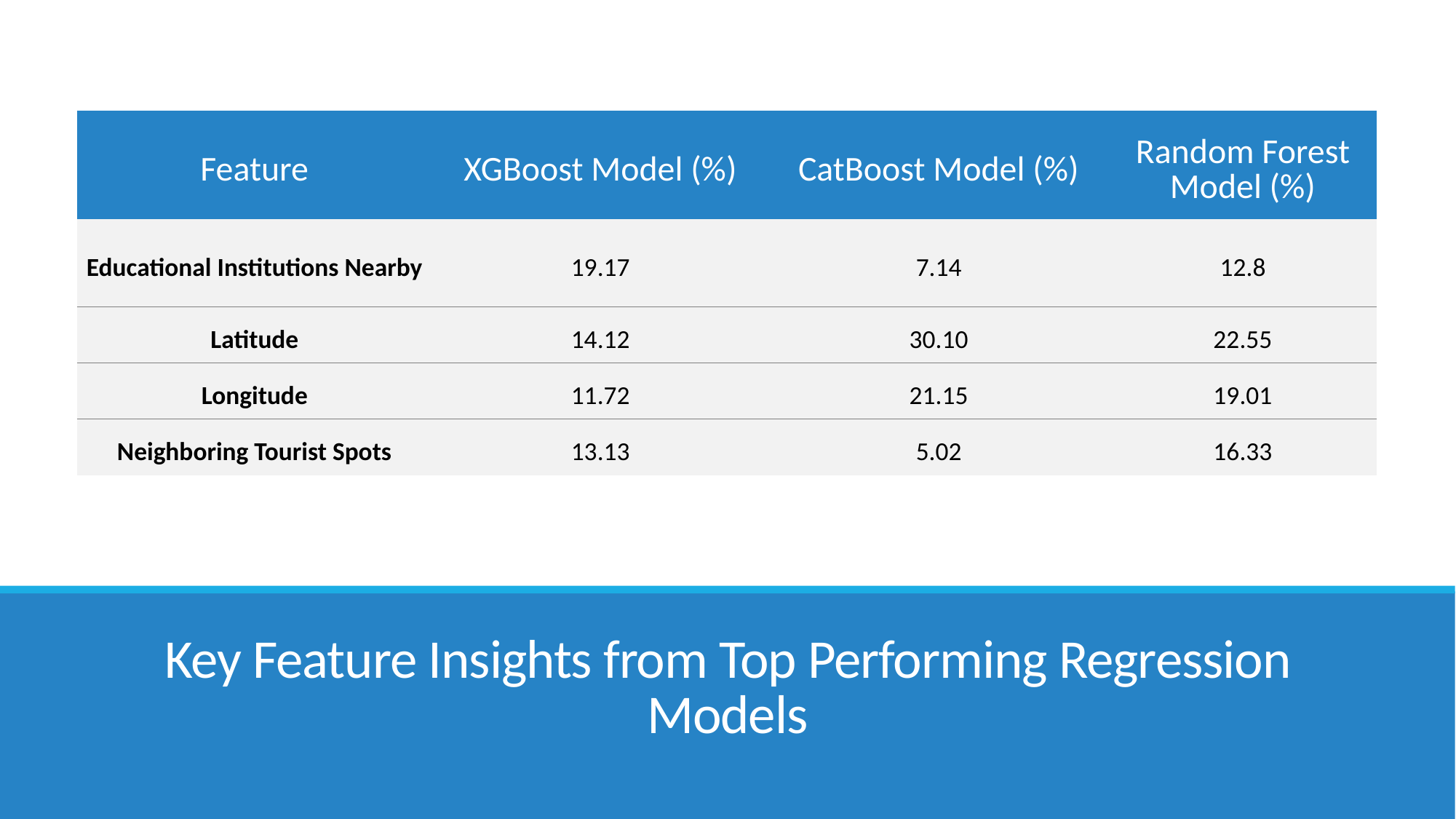

| Feature | XGBoost Model (%) | CatBoost Model (%) | Random Forest Model (%) |
| --- | --- | --- | --- |
| Educational Institutions Nearby | 19.17 | 7.14 | 12.8 |
| Latitude | 14.12 | 30.10 | 22.55 |
| Longitude | 11.72 | 21.15 | 19.01 |
| Neighboring Tourist Spots | 13.13 | 5.02 | 16.33 |

# Key Feature Insights from Top Performing Regression Models